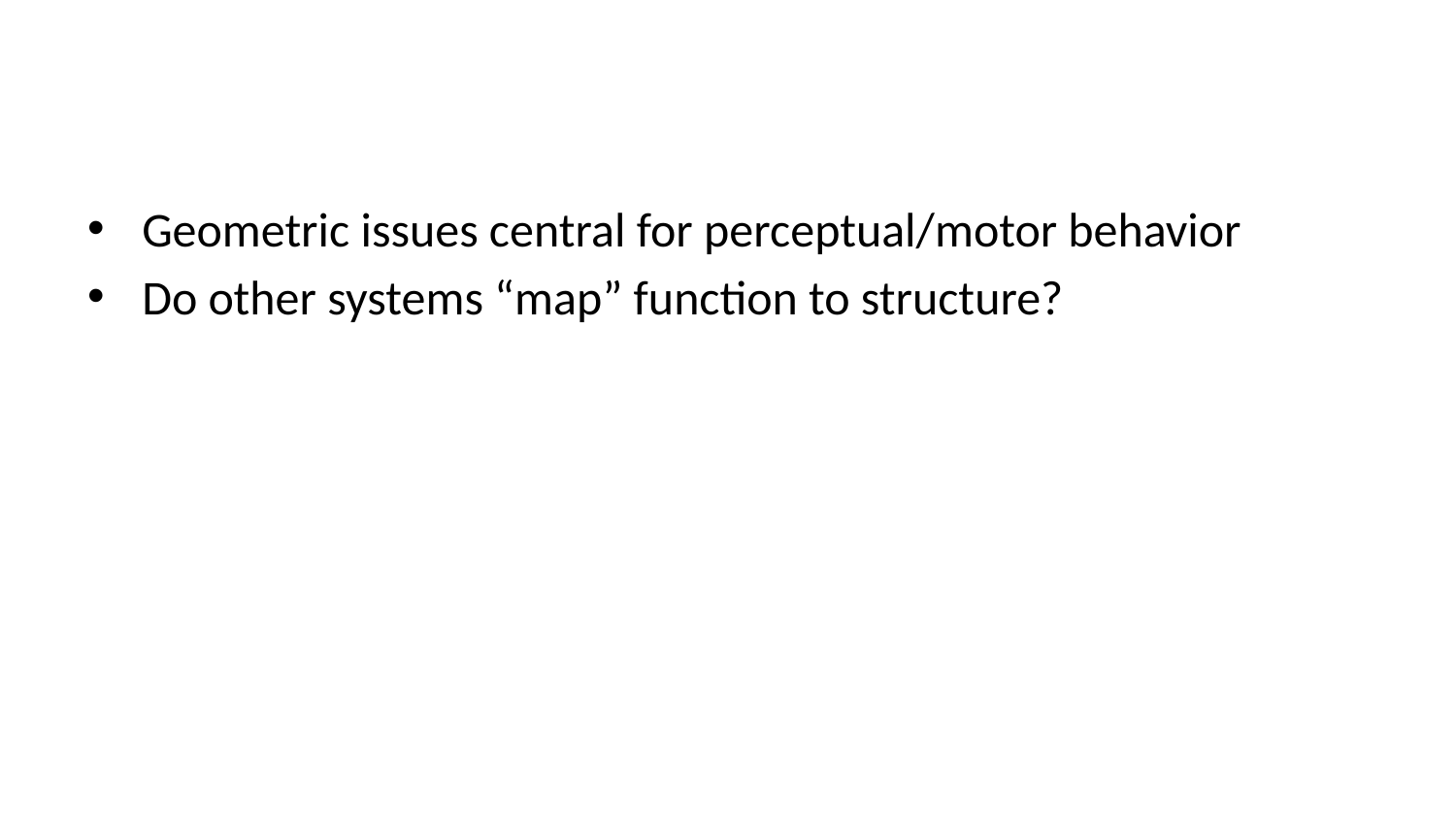

Geometric issues central for perceptual/motor behavior
Do other systems “map” function to structure?